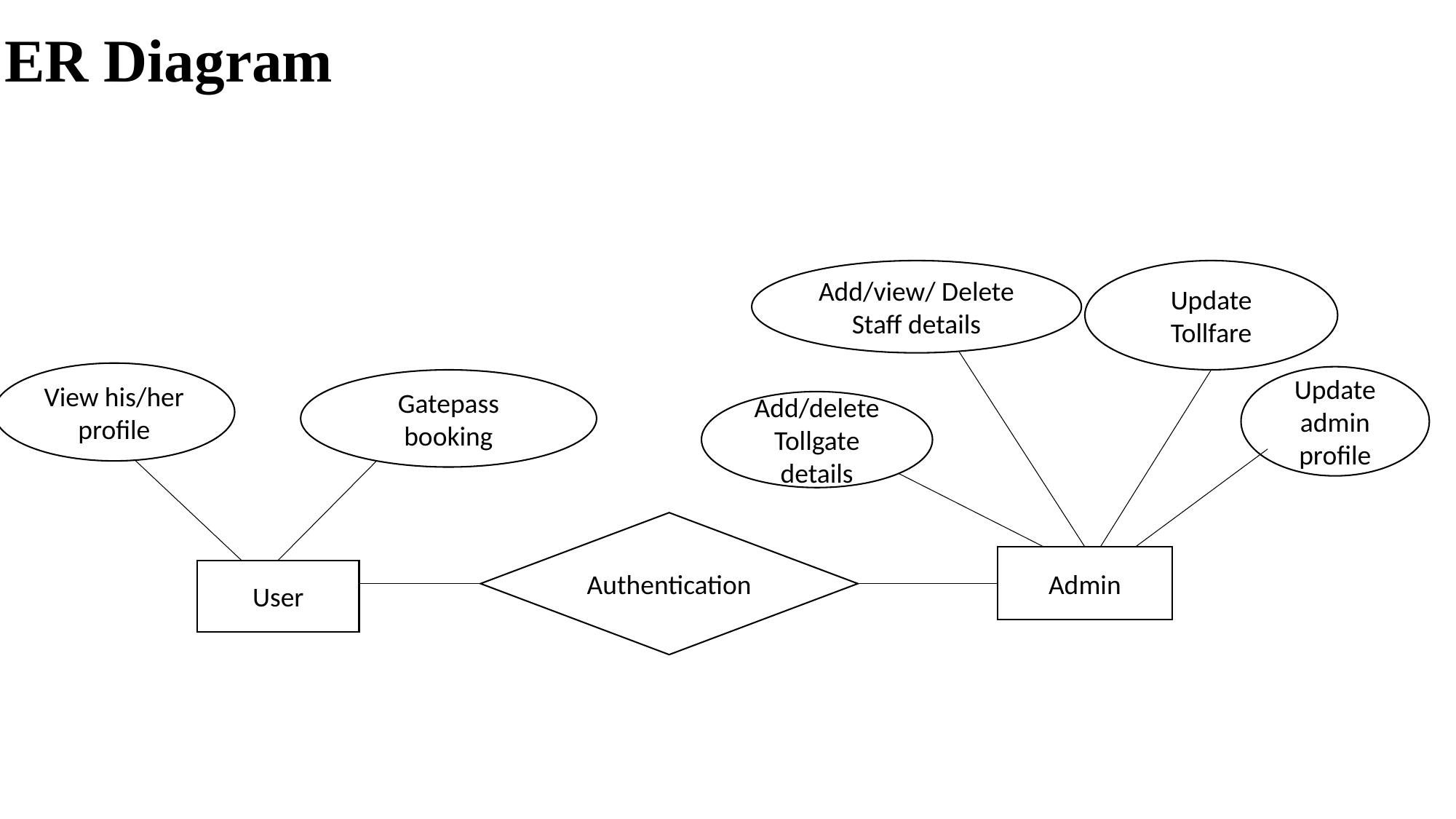

# ER Diagram
Update Tollfare
Add/view/ Delete Staff details
View his/her profile
Update admin profile
Gatepass booking
Add/delete Tollgate details
Authentication
Admin
User